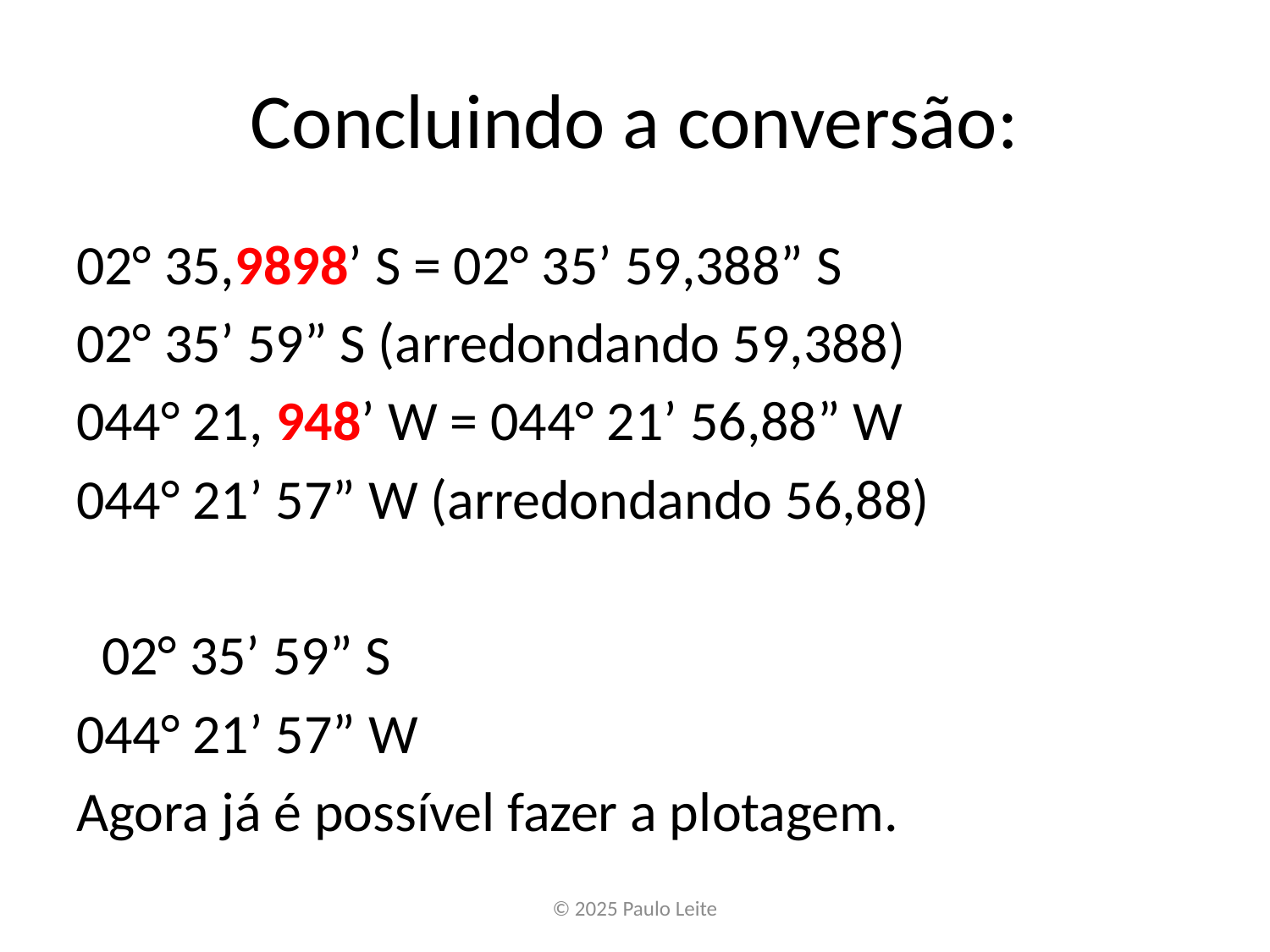

# Concluindo a conversão:
02° 35,9898’ S = 02° 35’ 59,388” S
02° 35’ 59” S (arredondando 59,388)
044° 21, 948’ W = 044° 21’ 56,88” W
044° 21’ 57” W (arredondando 56,88)

  02° 35’ 59” S
044° 21’ 57” W
Agora já é possível fazer a plotagem.

© 2025 Paulo Leite